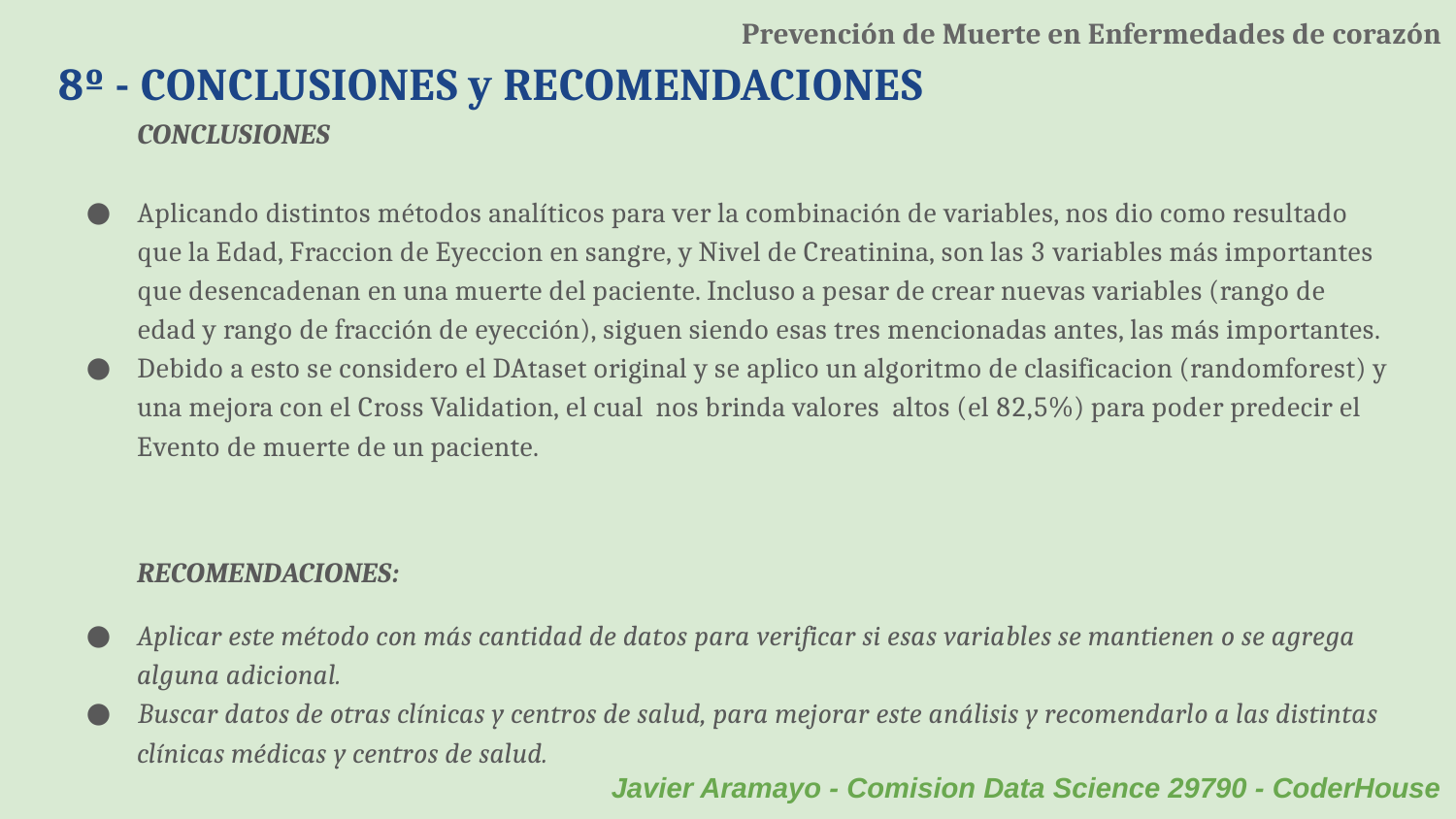

Prevención de Muerte en Enfermedades de corazón
# 8º - CONCLUSIONES y RECOMENDACIONES

CONCLUSIONES

Aplicando distintos métodos analíticos para ver la combinación de variables, nos dio como resultado que la Edad, Fraccion de Eyeccion en sangre, y Nivel de Creatinina, son las 3 variables más importantes que desencadenan en una muerte del paciente. Incluso a pesar de crear nuevas variables (rango de edad y rango de fracción de eyección), siguen siendo esas tres mencionadas antes, las más importantes.
Debido a esto se considero el DAtaset original y se aplico un algoritmo de clasificacion (randomforest) y una mejora con el Cross Validation, el cual  nos brinda valores  altos (el 82,5%) para poder predecir el Evento de muerte de un paciente.

RECOMENDACIONES:
Aplicar este método con más cantidad de datos para verificar si esas variables se mantienen o se agrega alguna adicional.
Buscar datos de otras clínicas y centros de salud, para mejorar este análisis y recomendarlo a las distintas clínicas médicas y centros de salud.
Javier Aramayo - Comision Data Science 29790 - CoderHouse